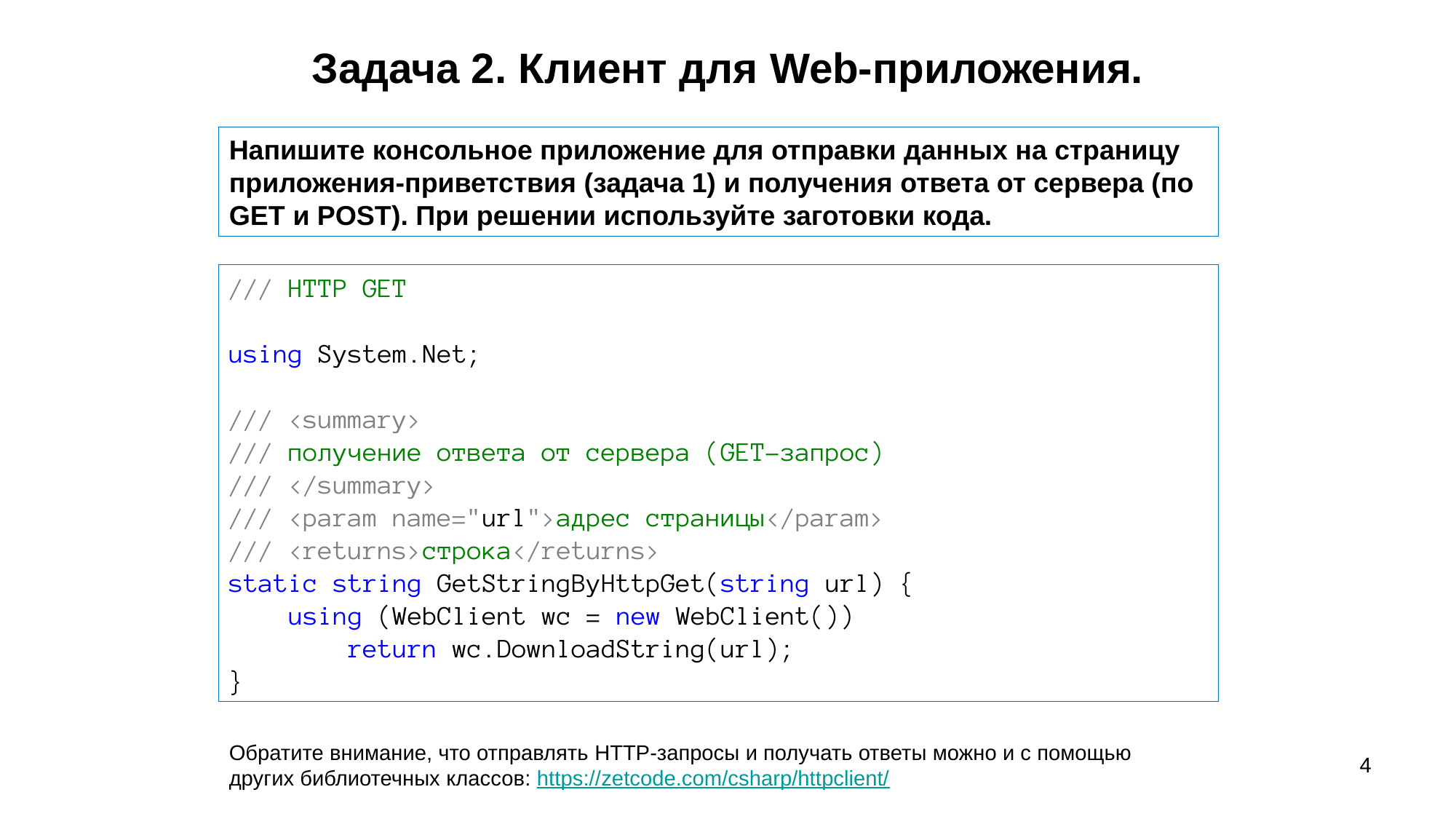

# Задача 2. Клиент для Web-приложения.
Напишите консольное приложение для отправки данных на страницу приложения-приветствия (задача 1) и получения ответа от сервера (по GET и POST). При решении используйте заготовки кода.
/// HTTP GET

using System.Net;

/// <summary>
/// получение ответа от сервера (GET-запрос)
/// </summary>
/// <param name="url">адрес страницы</param>
/// <returns>строка</returns>
static string GetStringByHttpGet(string url) {
    using (WebClient wc = new WebClient())
        return wc.DownloadString(url);
}
Обратите внимание, что отправлять HTTP-запросы и получать ответы можно и с помощью других библиотечных классов: https://zetcode.com/csharp/httpclient/
4